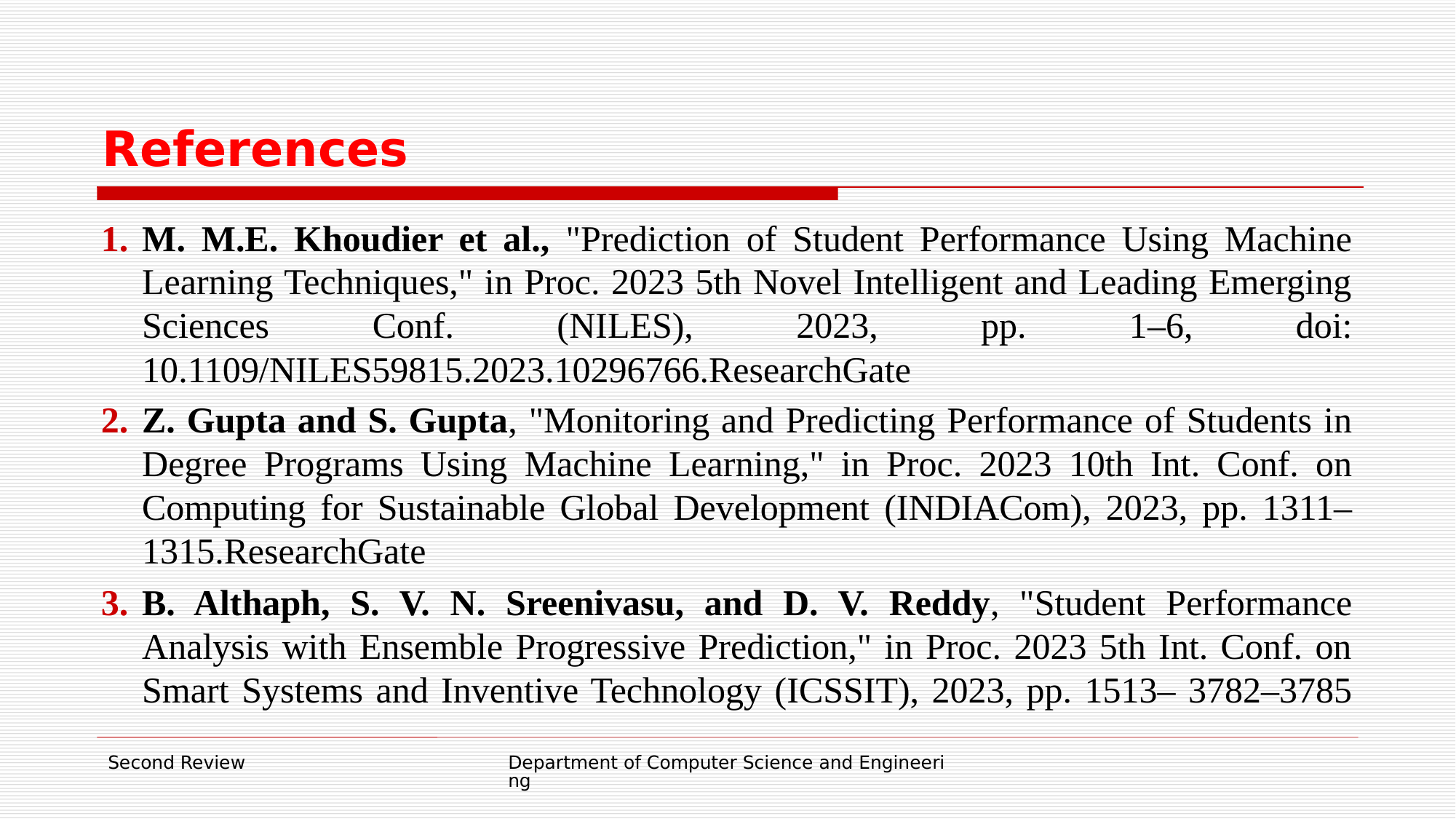

# References
M. M.E. Khoudier et al., "Prediction of Student Performance Using Machine Learning Techniques," in Proc. 2023 5th Novel Intelligent and Leading Emerging Sciences Conf. (NILES), 2023, pp. 1–6, doi: 10.1109/NILES59815.2023.10296766.ResearchGate
Z. Gupta and S. Gupta, "Monitoring and Predicting Performance of Students in Degree Programs Using Machine Learning," in Proc. 2023 10th Int. Conf. on Computing for Sustainable Global Development (INDIACom), 2023, pp. 1311–1315.ResearchGate
B. Althaph, S. V. N. Sreenivasu, and D. V. Reddy, "Student Performance Analysis with Ensemble Progressive Prediction," in Proc. 2023 5th Int. Conf. on Smart Systems and Inventive Technology (ICSSIT), 2023, pp. 1513– 3782–3785

Second Review
Department of Computer Science and Engineering
12